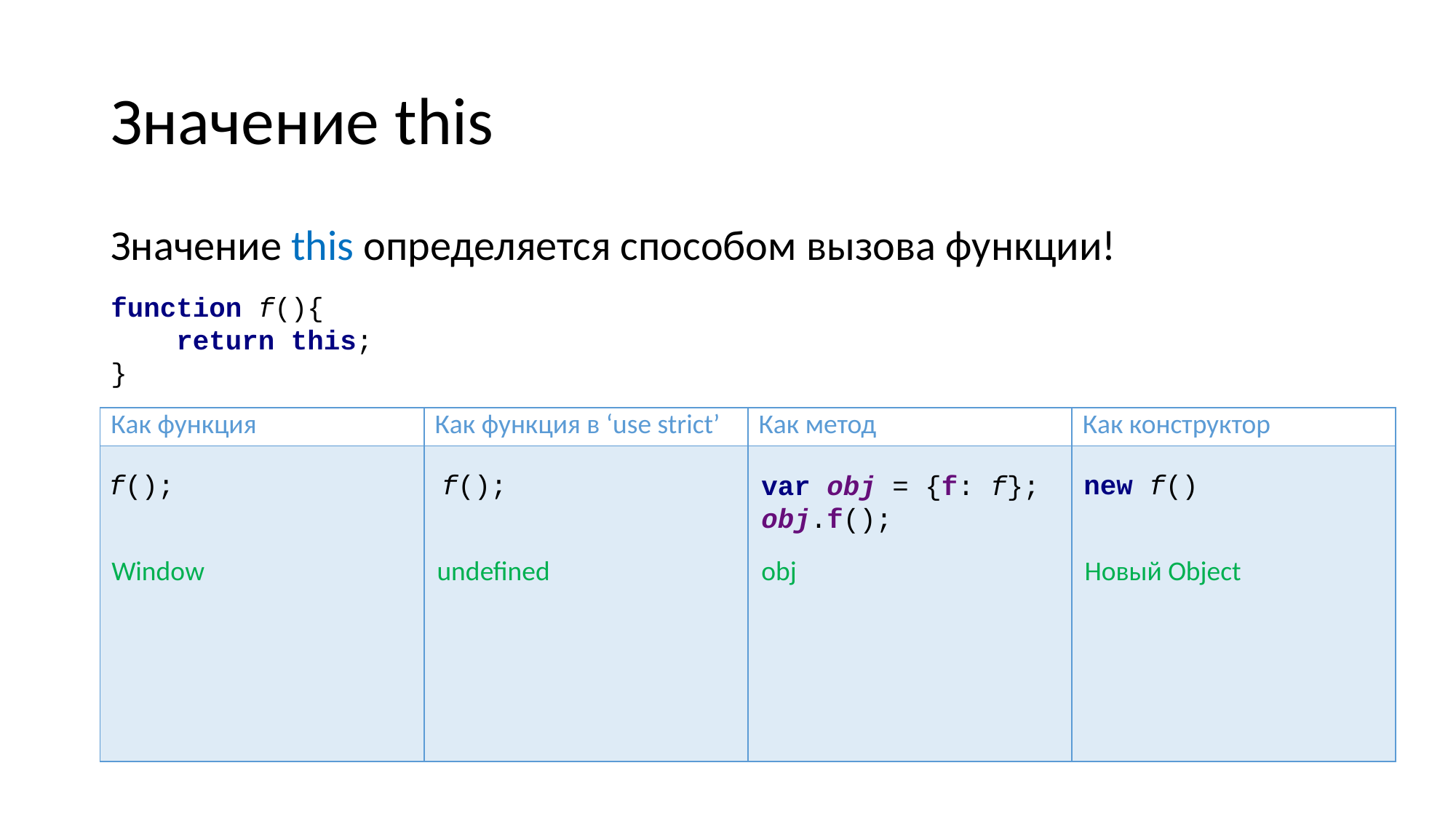

# Значение this

Значение this определяется способом вызова функции!

function f(){
    return this;
}
| Как функция | Как функция в ‘use strict’ | Как метод | Как конструктор |
| --- | --- | --- | --- |
|  |  |  |  |
f();
f();
var obj = {f: f};
obj.f();
new f()
Window
undefined
obj
Новый Object